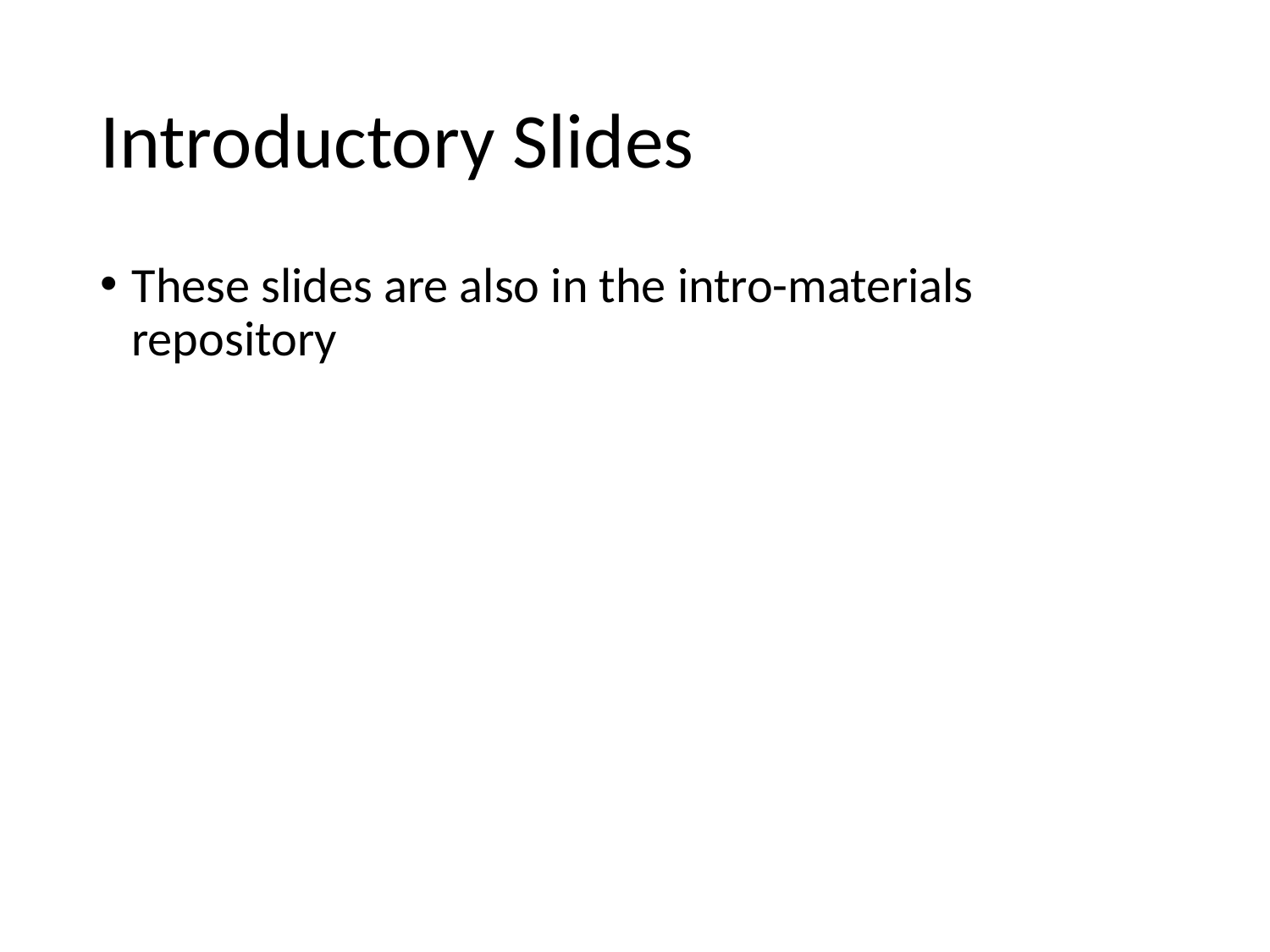

# Introductory Slides
These slides are also in the intro-materials repository